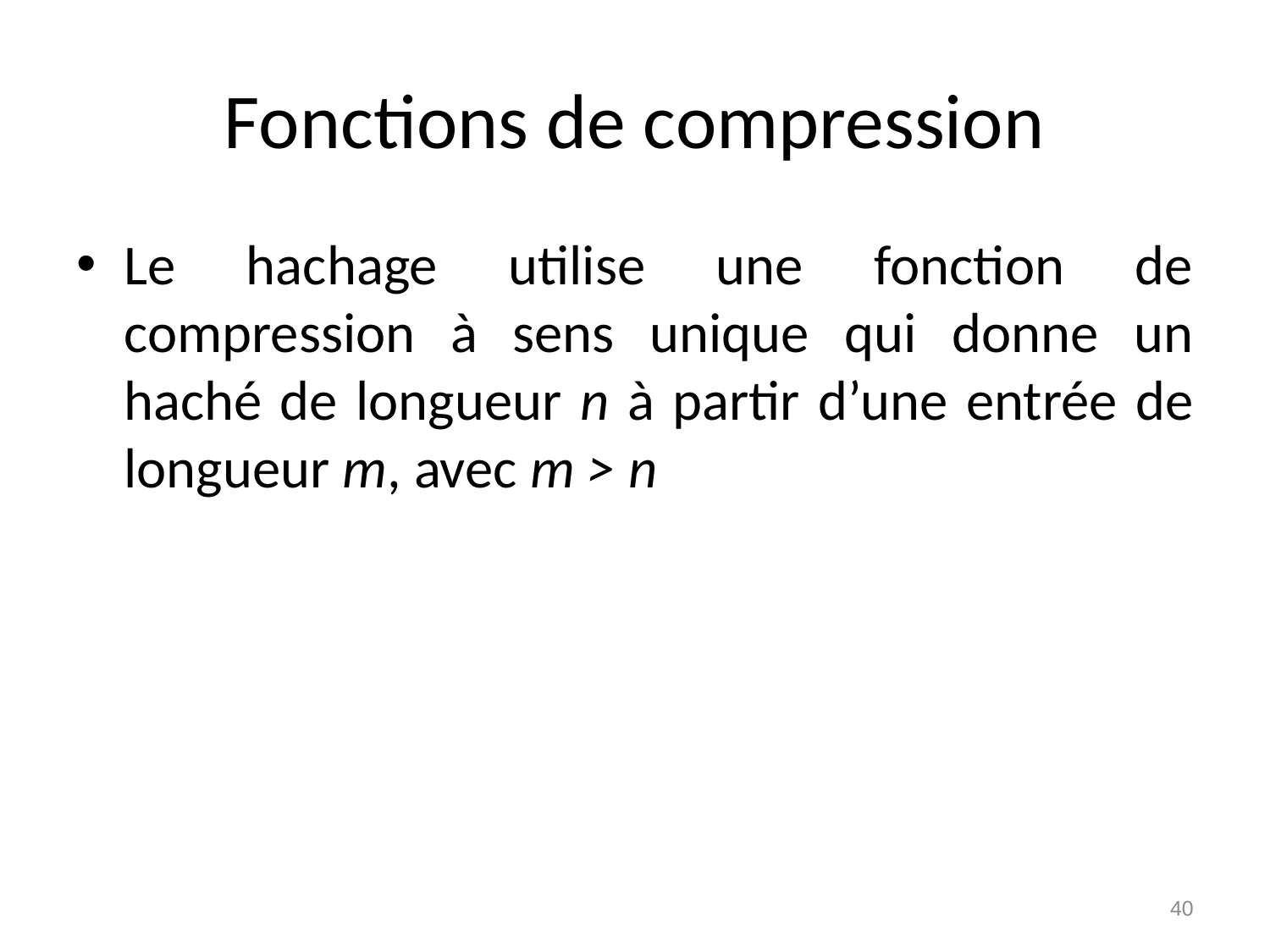

# Fonctions de compression
Le hachage utilise une fonction de compression à sens unique qui donne un haché de longueur n à partir d’une entrée de longueur m, avec m > n

40